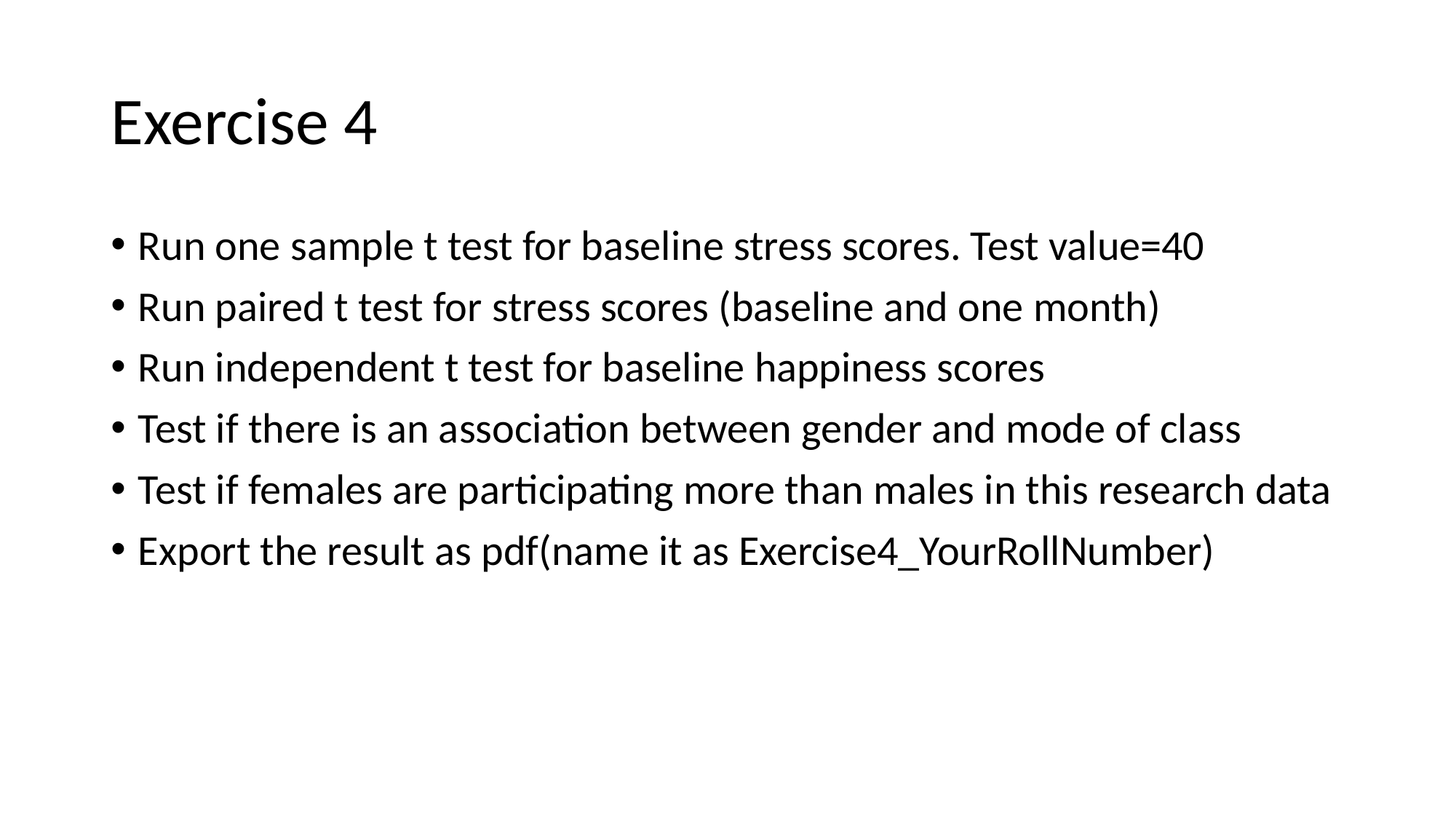

# Exercise 4
Run one sample t test for baseline stress scores. Test value=40
Run paired t test for stress scores (baseline and one month)
Run independent t test for baseline happiness scores
Test if there is an association between gender and mode of class
Test if females are participating more than males in this research data
Export the result as pdf(name it as Exercise4_YourRollNumber)